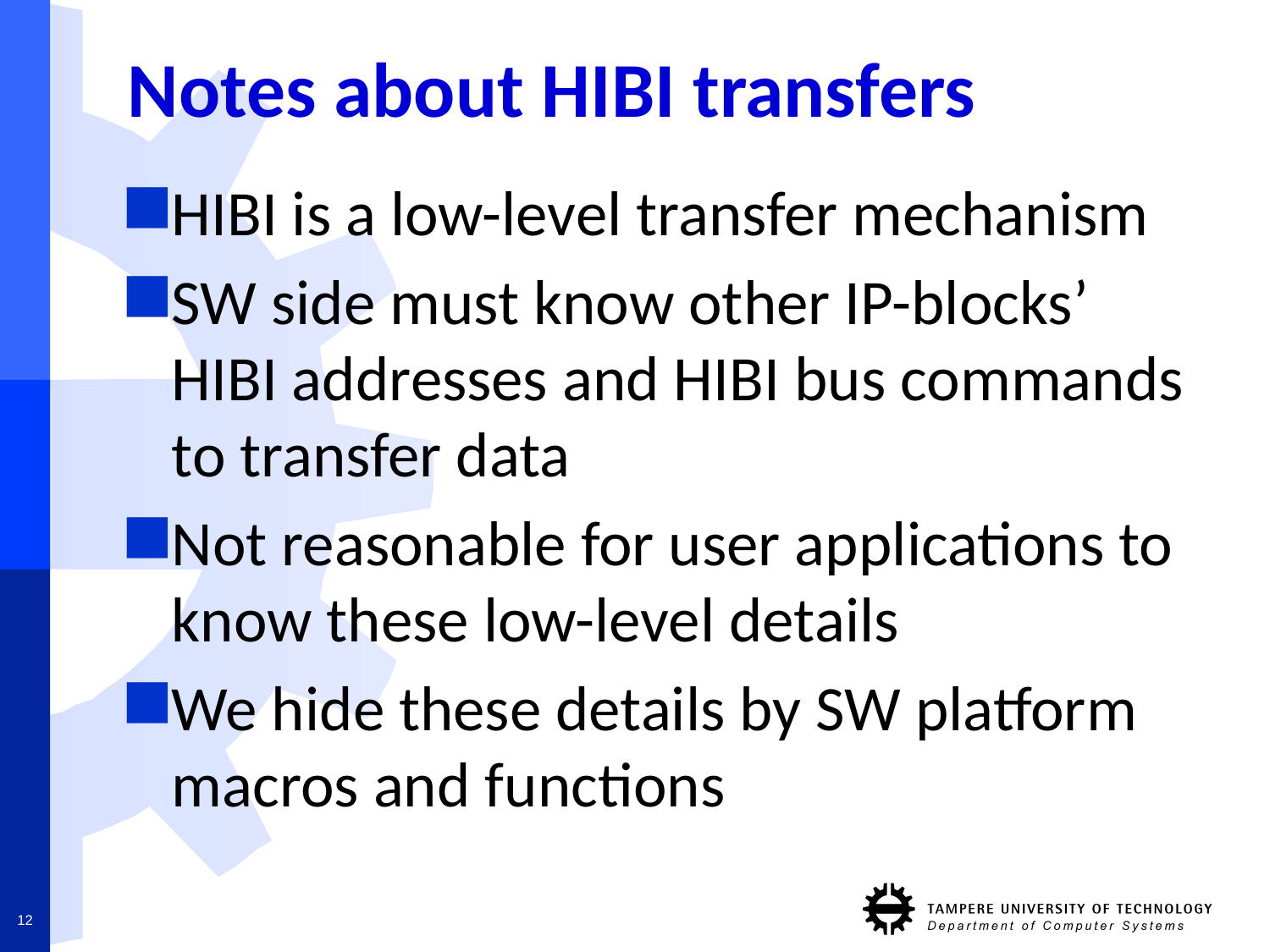

# Notes about HIBI transfers
HIBI is a low-level transfer mechanism
SW side must know other IP-blocks’ HIBI addresses and HIBI bus commands to transfer data
Not reasonable for user applications to know these low-level details
We hide these details by SW platform macros and functions
12